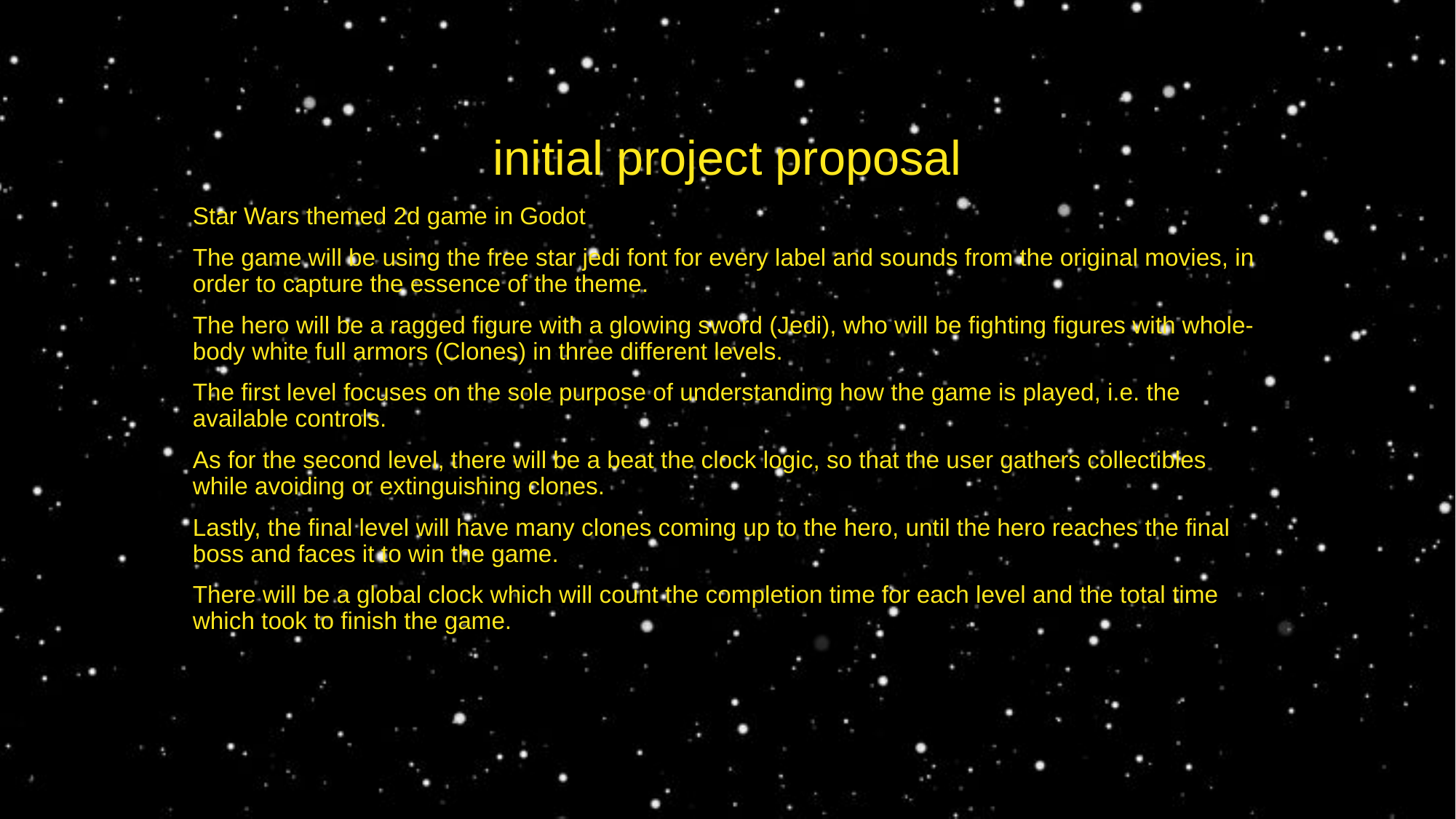

# initial project proposal
Star Wars themed 2d game in Godot
The game will be using the free star jedi font for every label and sounds from the original movies, in order to capture the essence of the theme.
The hero will be a ragged figure with a glowing sword (Jedi), who will be fighting figures with whole-body white full armors (Clones) in three different levels.
The first level focuses on the sole purpose of understanding how the game is played, i.e. the available controls.
As for the second level, there will be a beat the clock logic, so that the user gathers collectibles while avoiding or extinguishing clones.
Lastly, the final level will have many clones coming up to the hero, until the hero reaches the final boss and faces it to win the game.
There will be a global clock which will count the completion time for each level and the total time which took to finish the game.